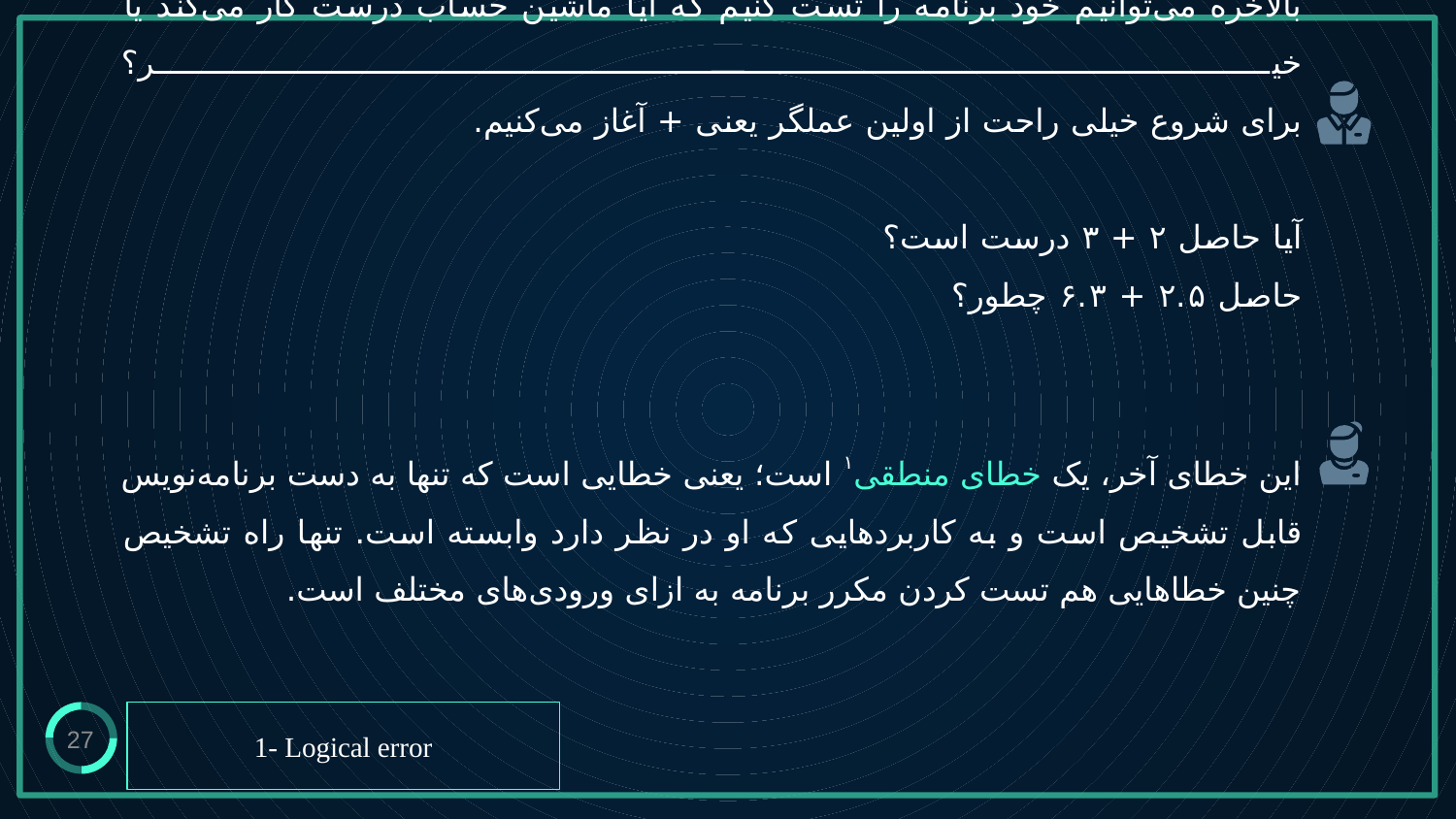

# بالاخره می‌توانیم خود برنامه را تست کنیم که آیا ماشین حساب درست کار می‌کند یا خیر؟ برای شروع خیلی راحت از اولین عملگر یعنی + آغاز می‌کنیم. آیا حاصل ۲ + ۳ درست است؟ حاصل ۲.۵ + ۶.۳ چطور؟ این خطای آخر، یک خطای منطقی۱ است؛ یعنی خطایی است که تنها به دست برنامه‌نویس قابل تشخیص است و به کاربردهایی که او در نظر دارد وابسته است. تنها راه تشخیص چنین خطاهایی هم تست کردن مکرر برنامه به ازای ورودی‌های مختلف است.

1- Logical error
27